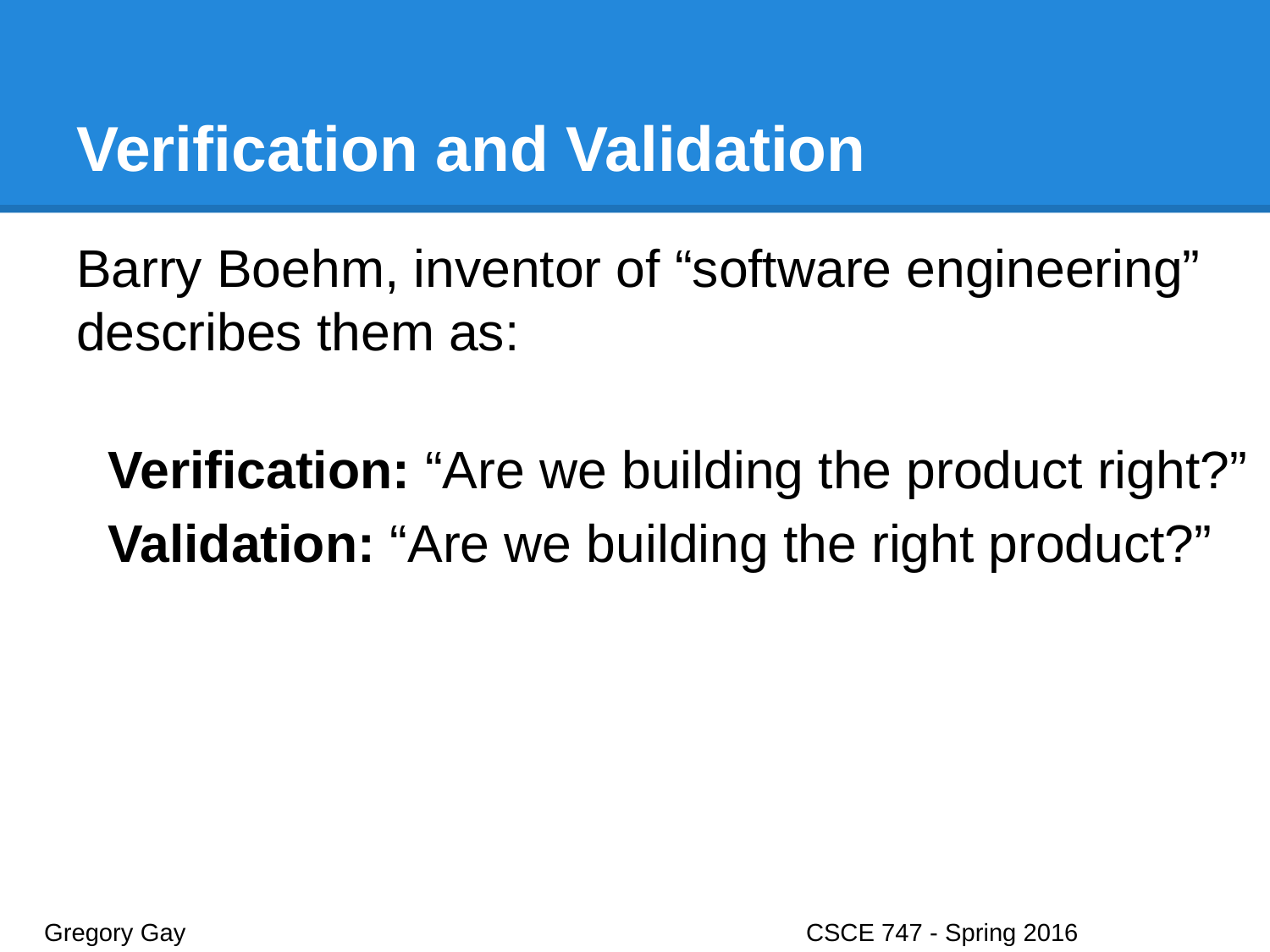

# Verification and Validation
Barry Boehm, inventor of “software engineering” describes them as:

Verification: “Are we building the product right?”
Validation: “Are we building the right product?”
Gregory Gay					CSCE 747 - Spring 2016							26